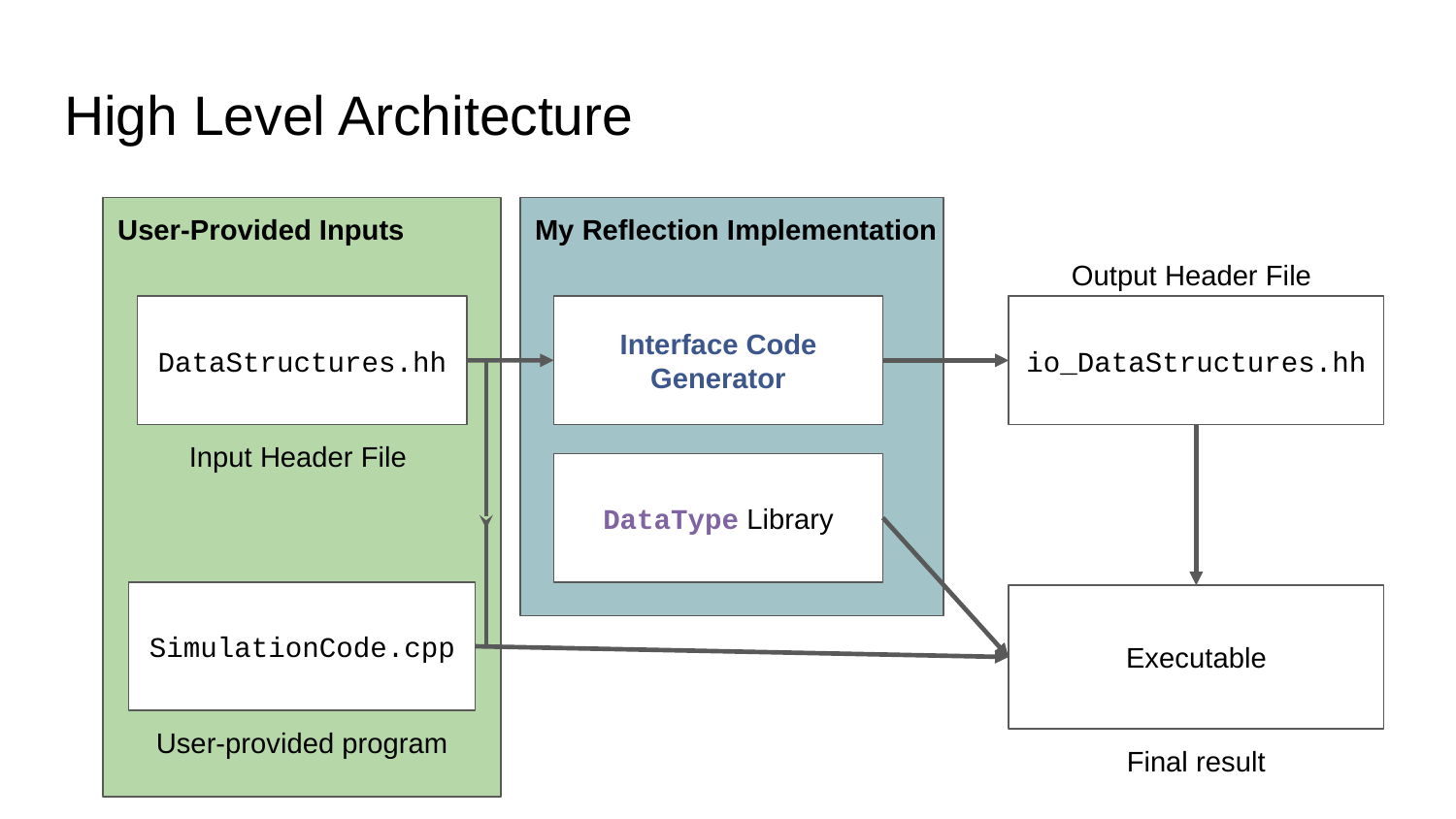

High Level Architecture
My Reflection Implementation
User-Provided Inputs

Output Header File
io_DataStructures.hh
Interface Code Generator
DataStructures.hh
Input Header File
DataType Library
SimulationCode.cpp
Executable
User-provided program
Final result